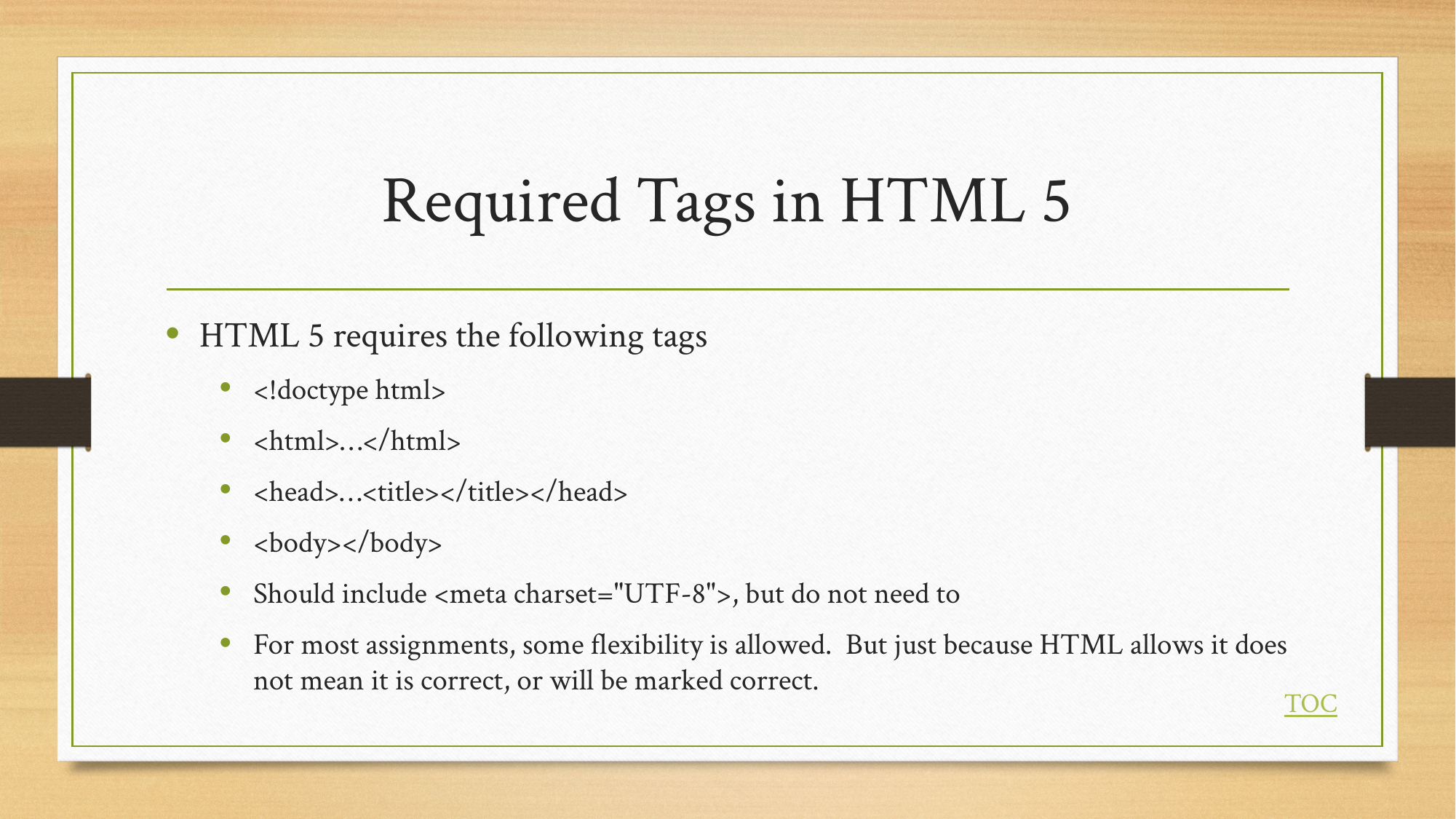

# Required Tags in HTML 5
HTML 5 requires the following tags
<!doctype html>
<html>…</html>
<head>…<title></title></head>
<body></body>
Should include <meta charset="UTF-8">, but do not need to
For most assignments, some flexibility is allowed.  But just because HTML allows it does not mean it is correct, or will be marked correct.
TOC